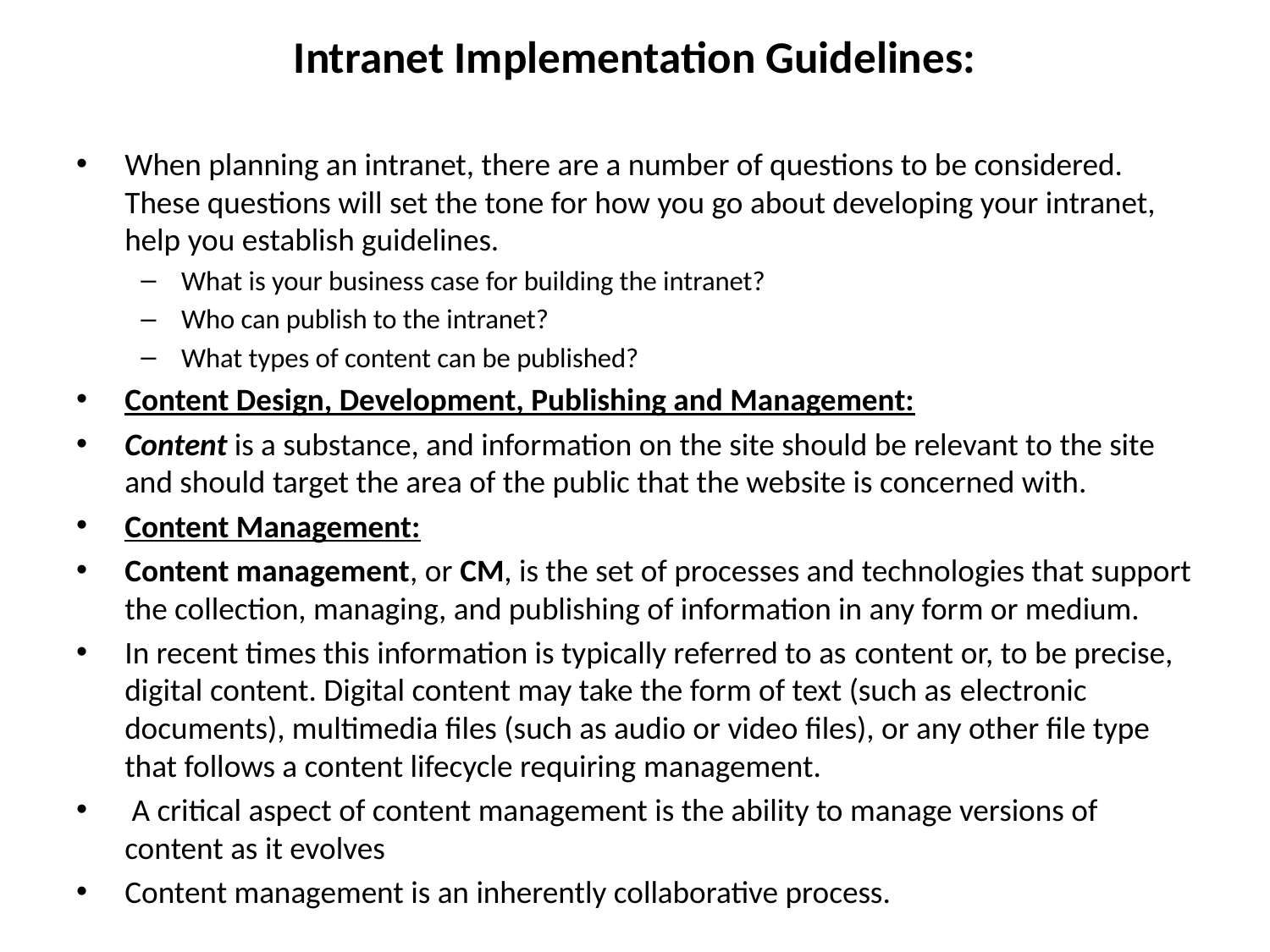

# Intranet Implementation Guidelines:
When planning an intranet, there are a number of questions to be considered. These questions will set the tone for how you go about developing your intranet, help you establish guidelines.
What is your business case for building the intranet?
Who can publish to the intranet?
What types of content can be published?
Content Design, Development, Publishing and Management:
Content is a substance, and information on the site should be relevant to the site and should target the area of the public that the website is concerned with.
Content Management:
Content management, or CM, is the set of processes and technologies that support the collection, managing, and publishing of information in any form or medium.
In recent times this information is typically referred to as content or, to be precise, digital content. Digital content may take the form of text (such as electronic documents), multimedia files (such as audio or video files), or any other file type that follows a content lifecycle requiring management.
 A critical aspect of content management is the ability to manage versions of content as it evolves
Content management is an inherently collaborative process.